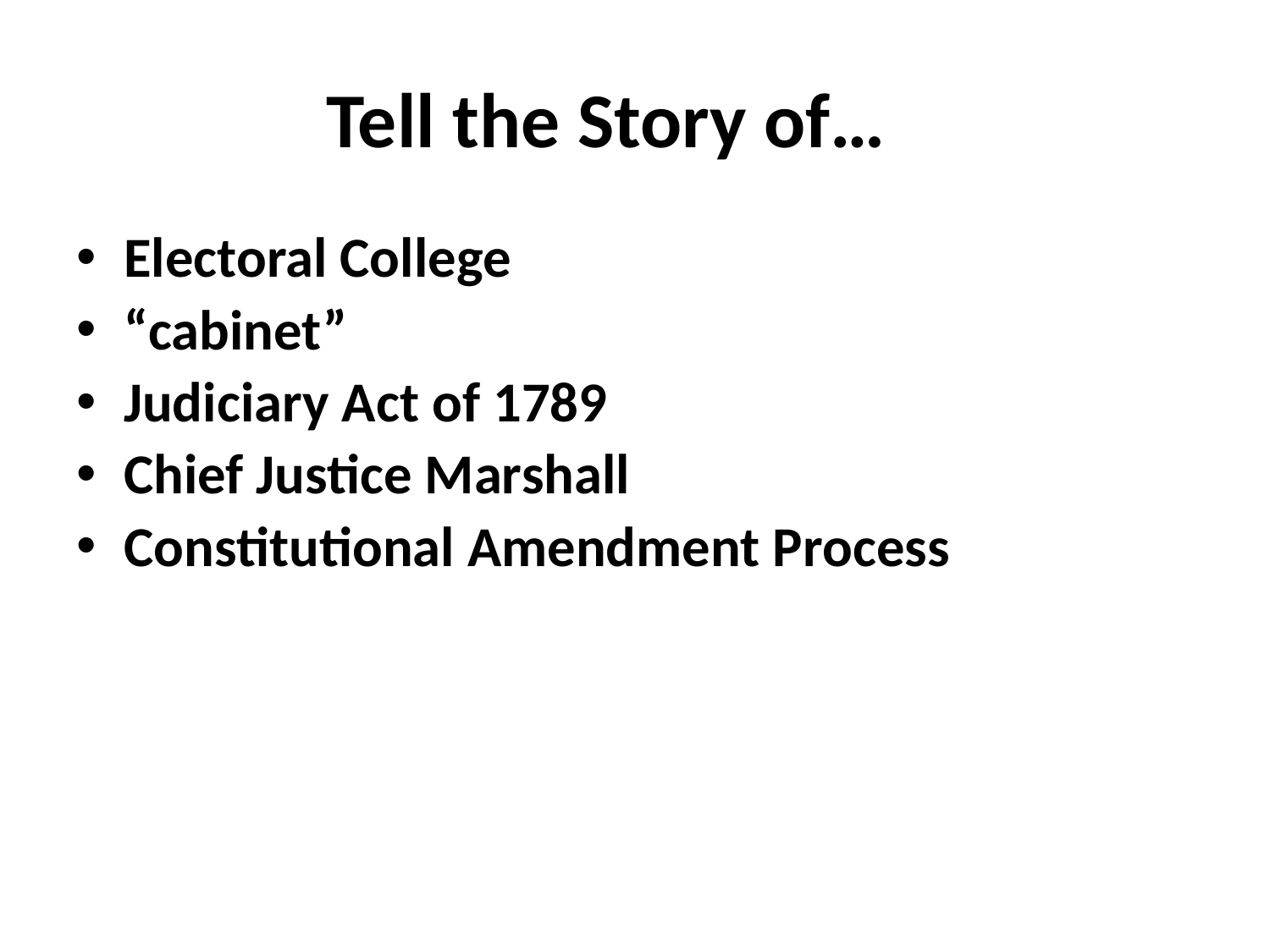

# Tell the Story of…
Electoral College
“cabinet”
Judiciary Act of 1789
Chief Justice Marshall
Constitutional Amendment Process